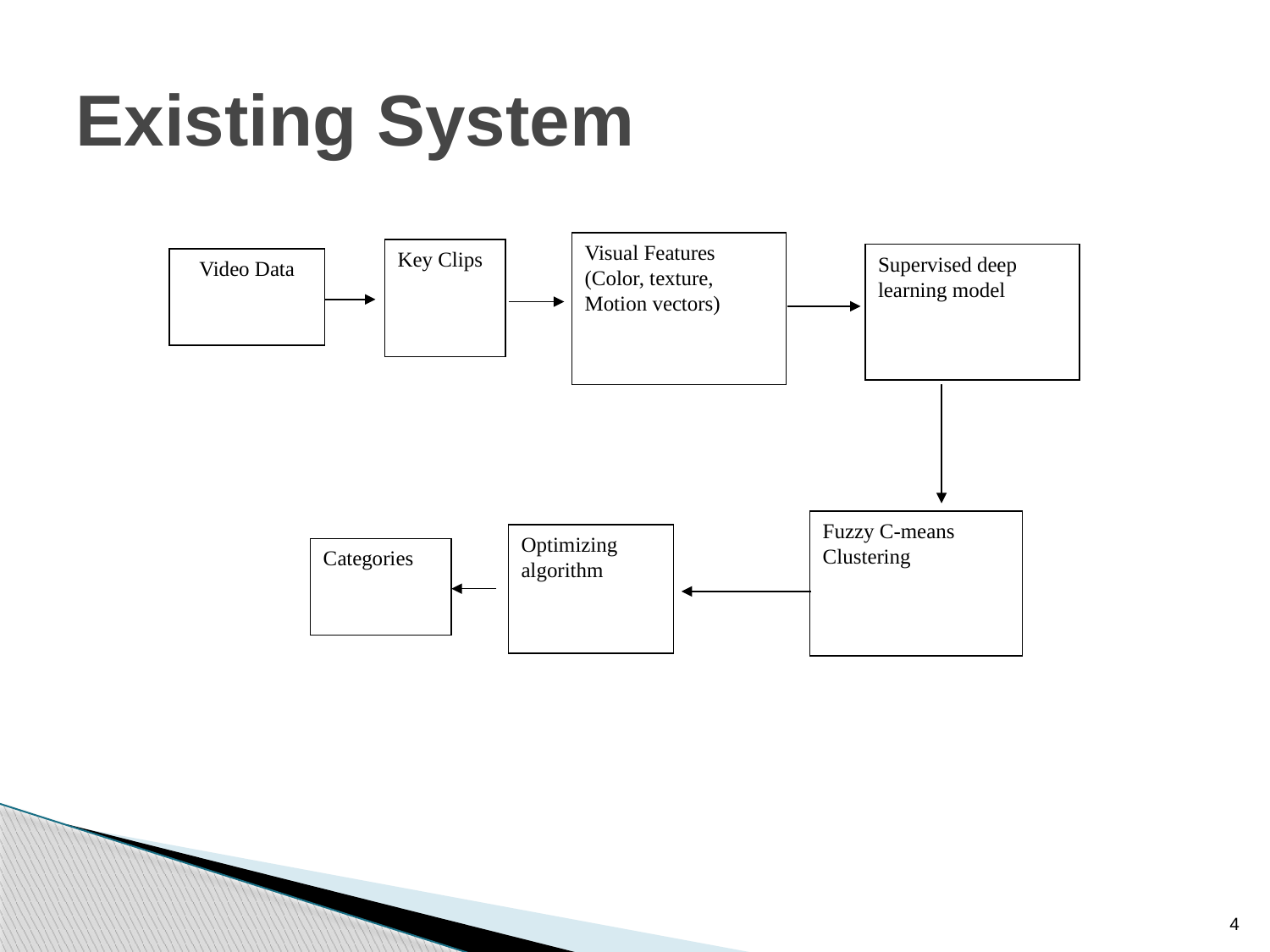

# Existing System
Visual Features
(Color, texture,
Motion vectors)
Key Clips
Supervised deep learning model
Video Data
Fuzzy C-means Clustering
Optimizing algorithm
Categories
4